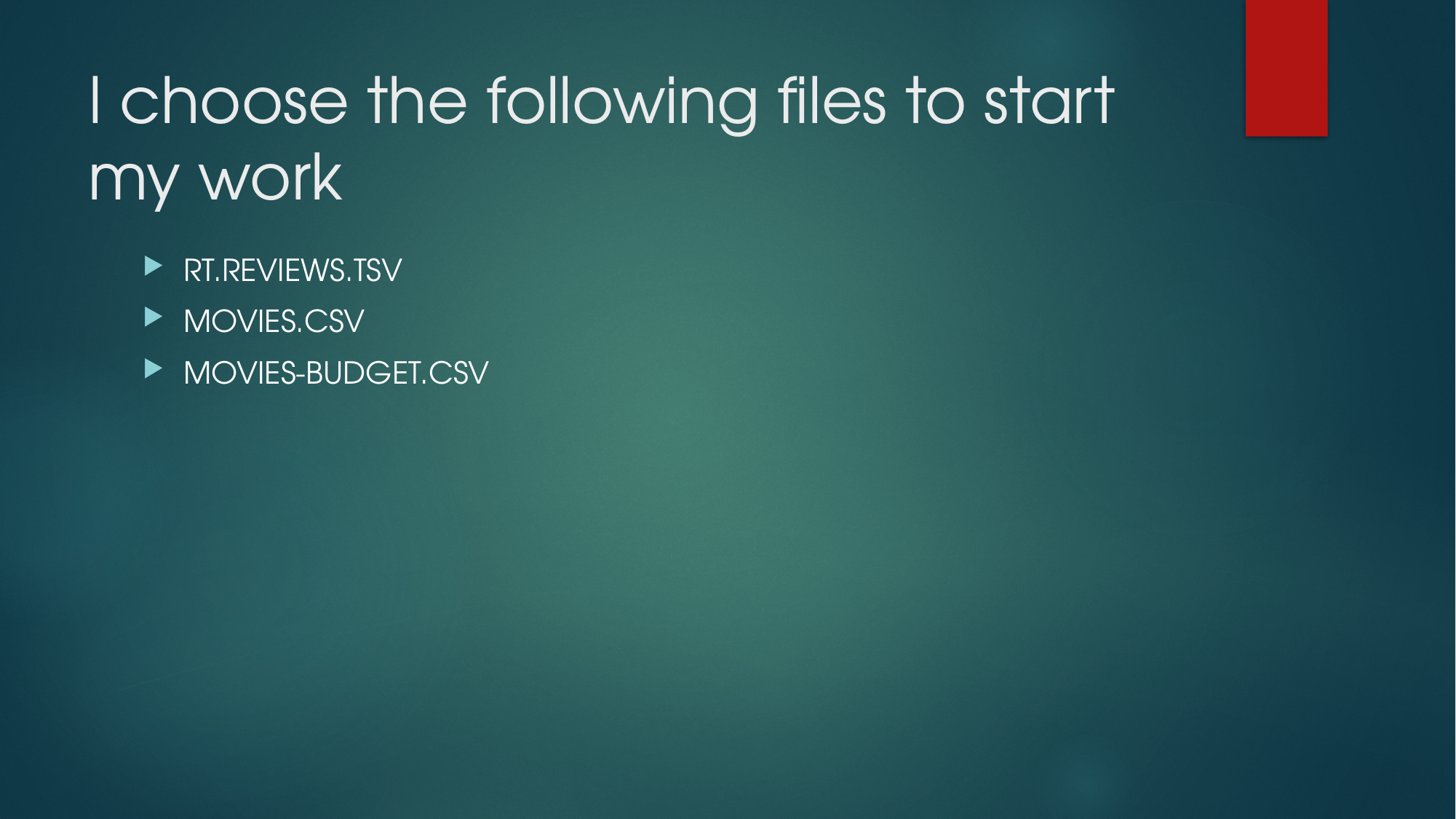

# I choose the following files to start my work
RT.REVIEWS.TSV
MOVIES.CSV
MOVIES-BUDGET.CSV